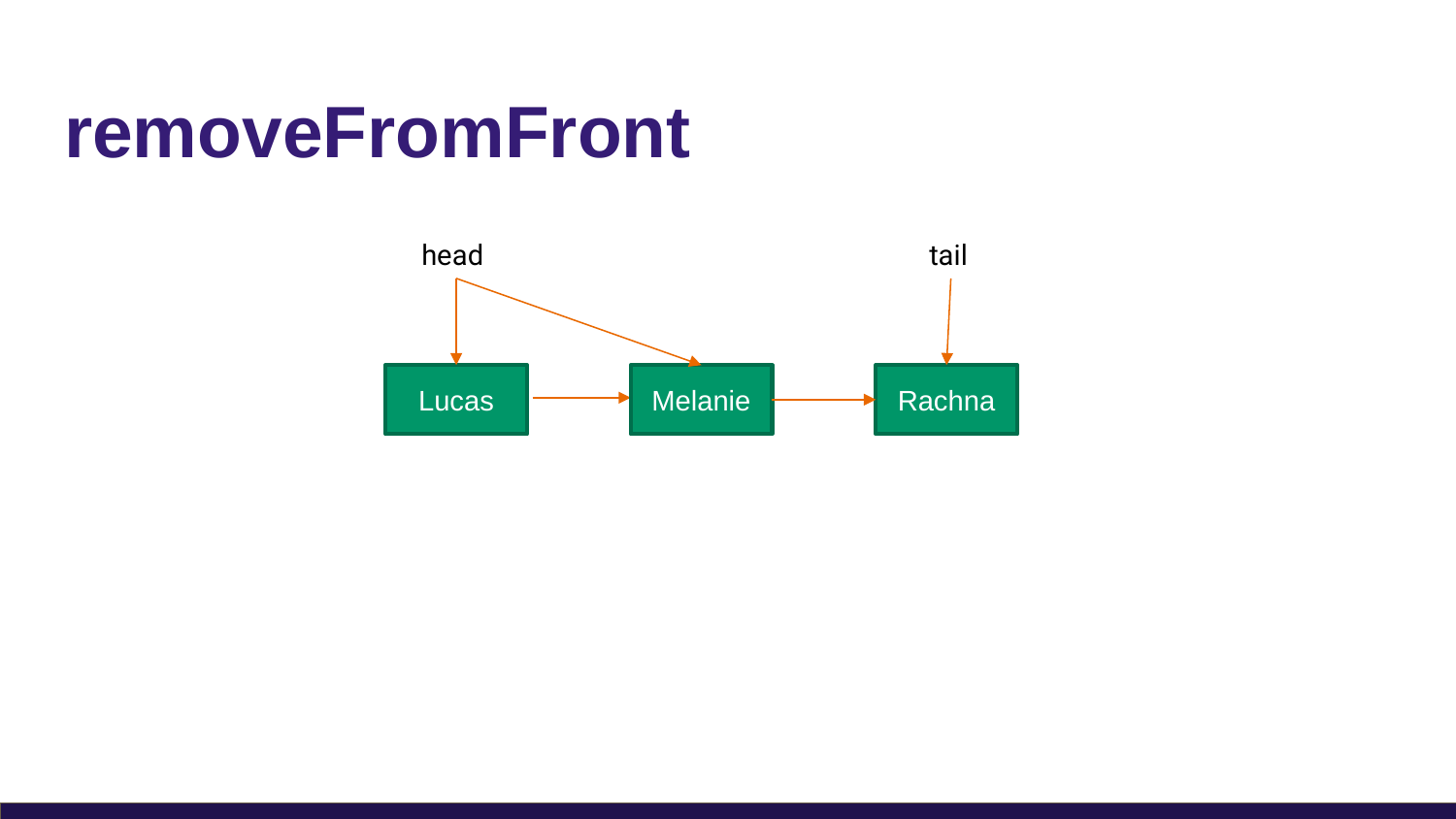

# removeFromFront
head
tail
Lucas
Melanie
Rachna